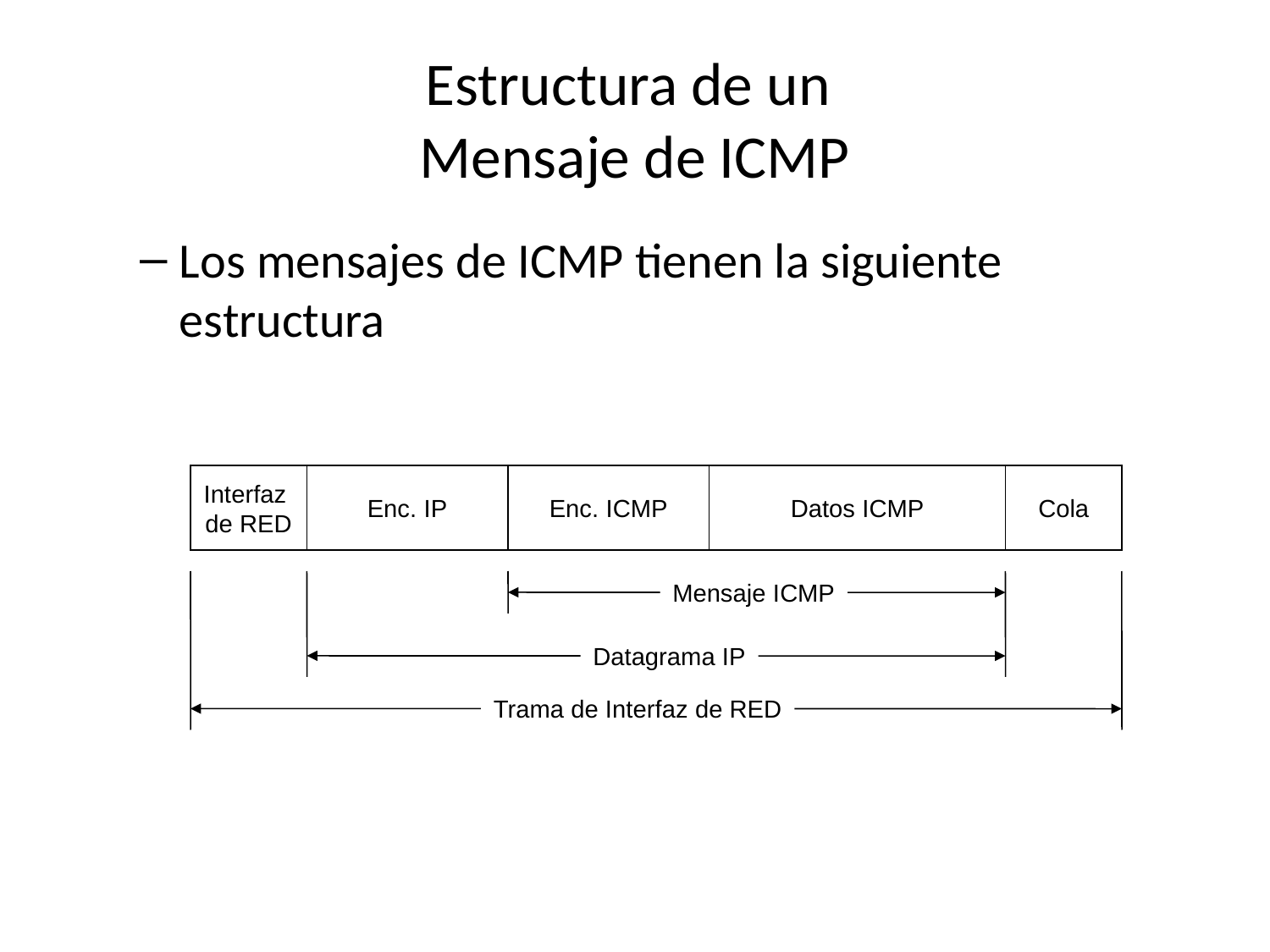

# Estructura de un Mensaje de ICMP
Los mensajes de ICMP tienen la siguiente estructura
Interfaz
de RED
Enc. IP
Enc. ICMP
Datos ICMP
Cola

Mensaje ICMP

Datagrama IP

Trama de Interfaz de RED